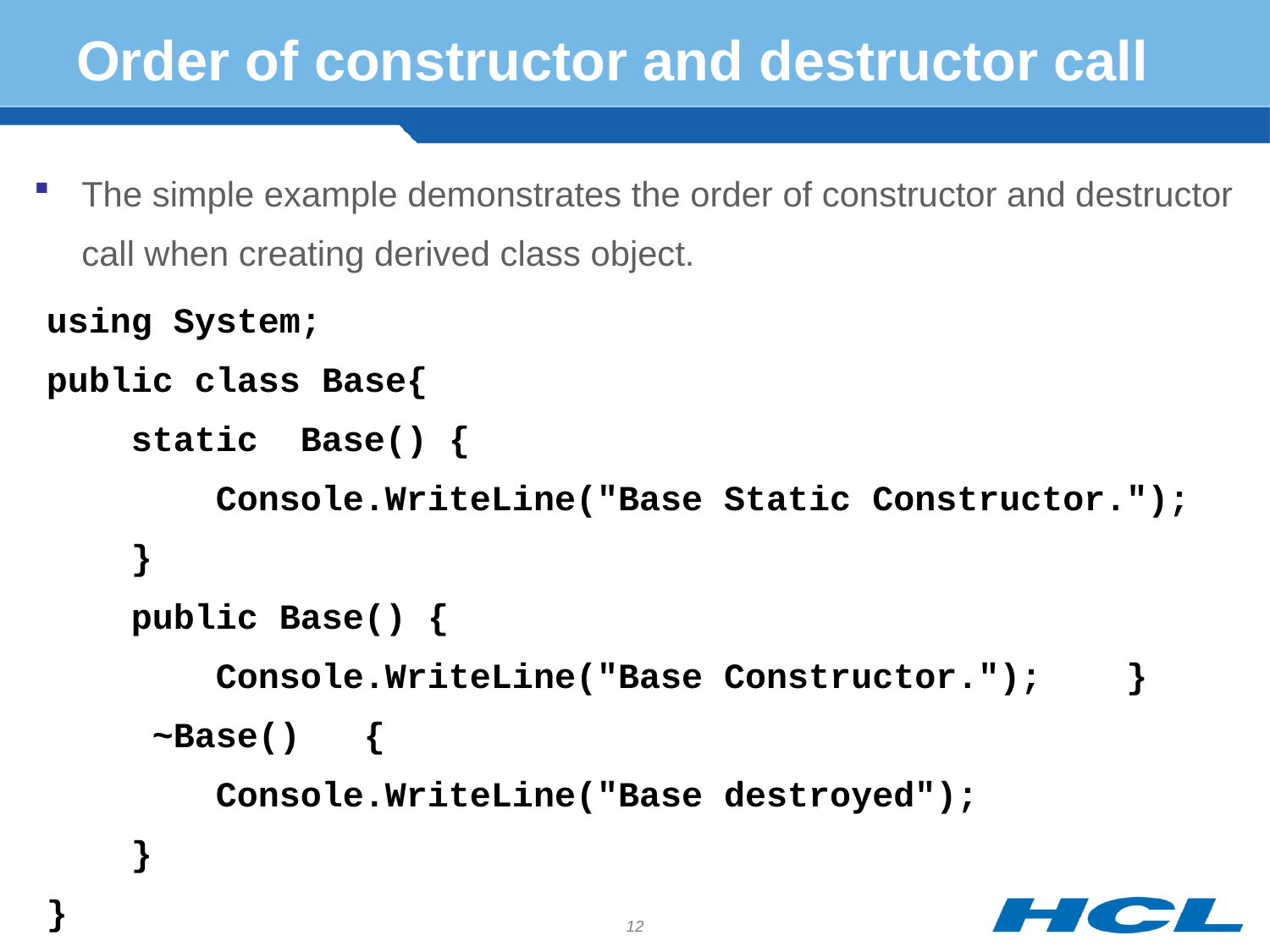

# Order of constructor and destructor call
The simple example demonstrates the order of constructor and destructor call when creating derived class object.
using System;
public class Base{
    static  Base() {
        Console.WriteLine("Base Static Constructor.");
    }
    public Base() {
        Console.WriteLine("Base Constructor.");    }
     ~Base()   {
        Console.WriteLine("Base destroyed");
    }
}
12